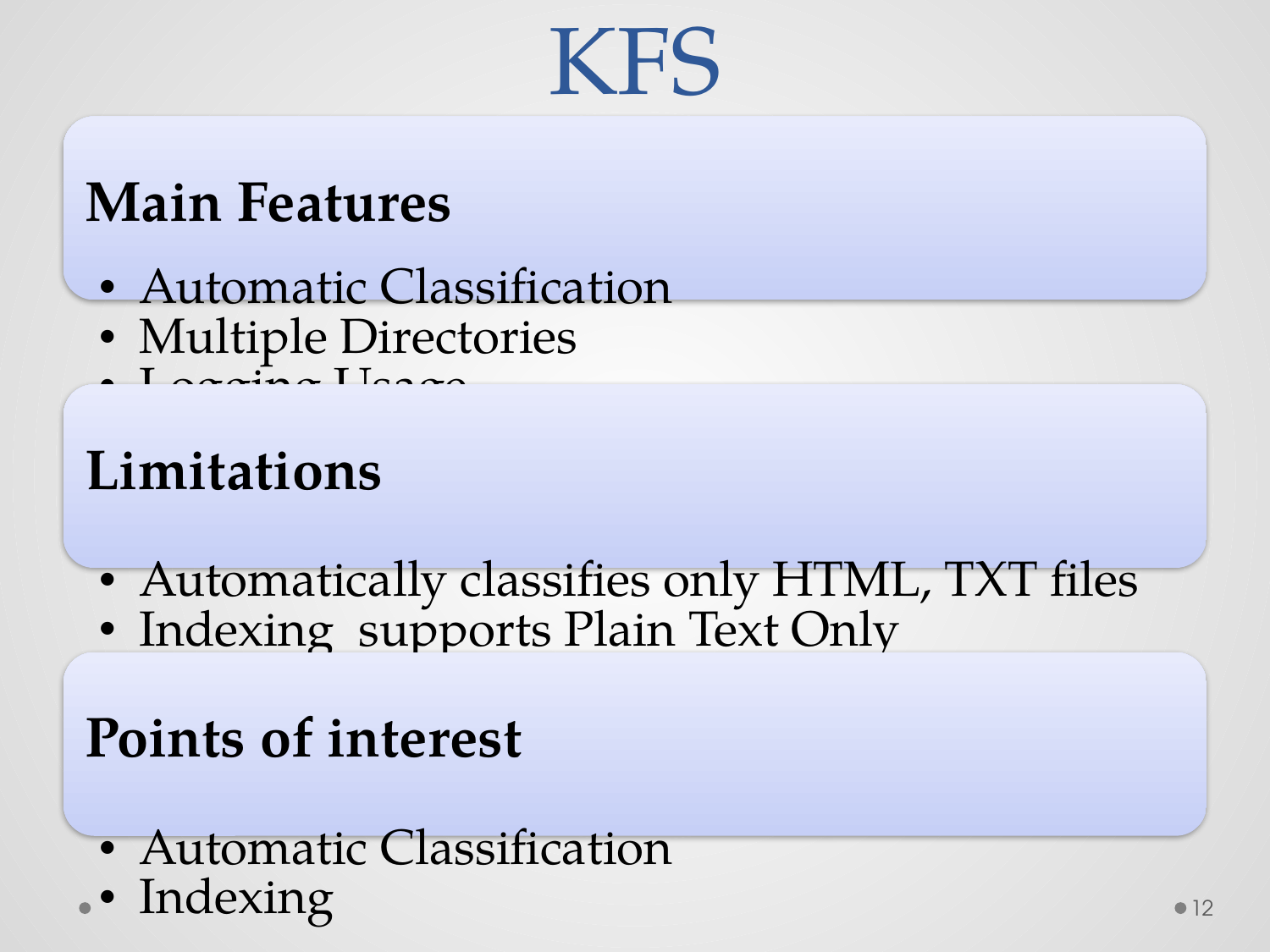

# KFS
Main Features
Automatic Classification
Multiple Directories
Logging Usage
Limitations
Automatically classifies only HTML, TXT files
Indexing  supports Plain Text Only
Points of interest
Automatic Classification
Indexing
12